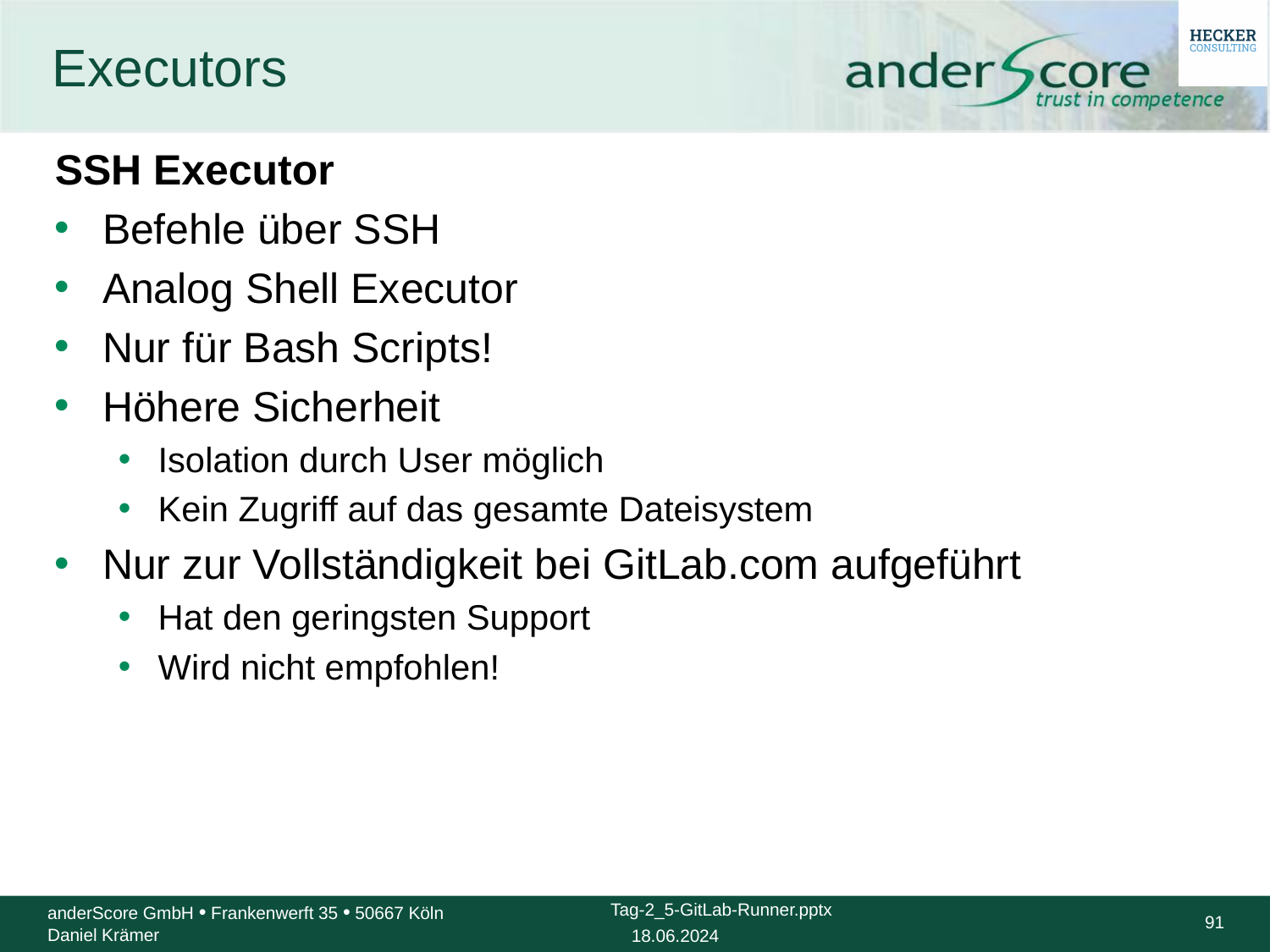

# Executors
SSH Executor
Befehle über SSH
Analog Shell Executor
Nur für Bash Scripts!
Höhere Sicherheit
Isolation durch User möglich
Kein Zugriff auf das gesamte Dateisystem
Nur zur Vollständigkeit bei GitLab.com aufgeführt
Hat den geringsten Support
Wird nicht empfohlen!